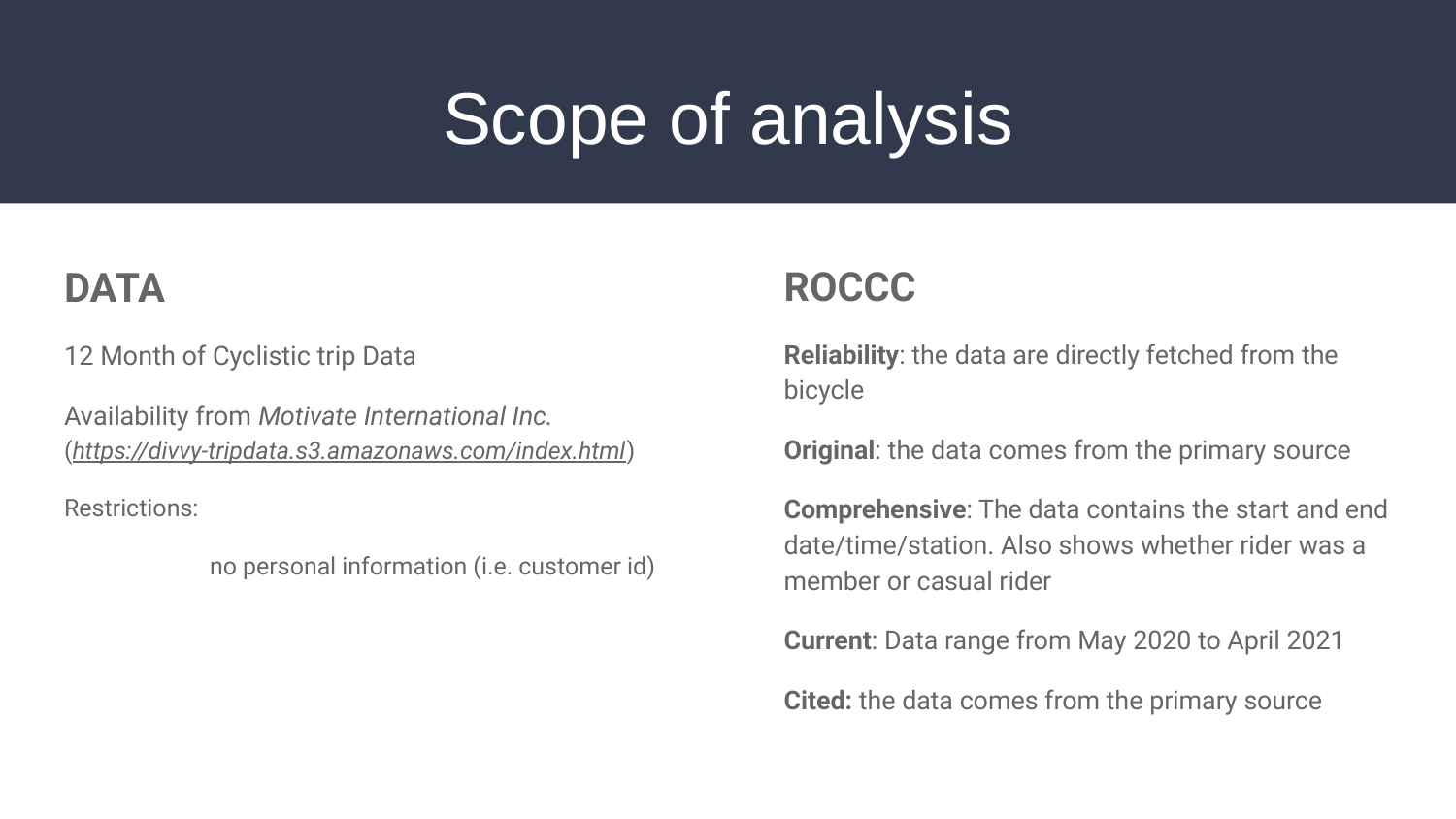

# Scope of analysis
DATA
12 Month of Cyclistic trip Data
Availability from Motivate International Inc.
(https://divvy-tripdata.s3.amazonaws.com/index.html)
Restrictions:
	no personal information (i.e. customer id)
ROCCC
Reliability: the data are directly fetched from the bicycle
Original: the data comes from the primary source
Comprehensive: The data contains the start and end date/time/station. Also shows whether rider was a member or casual rider
Current: Data range from May 2020 to April 2021
Cited: the data comes from the primary source